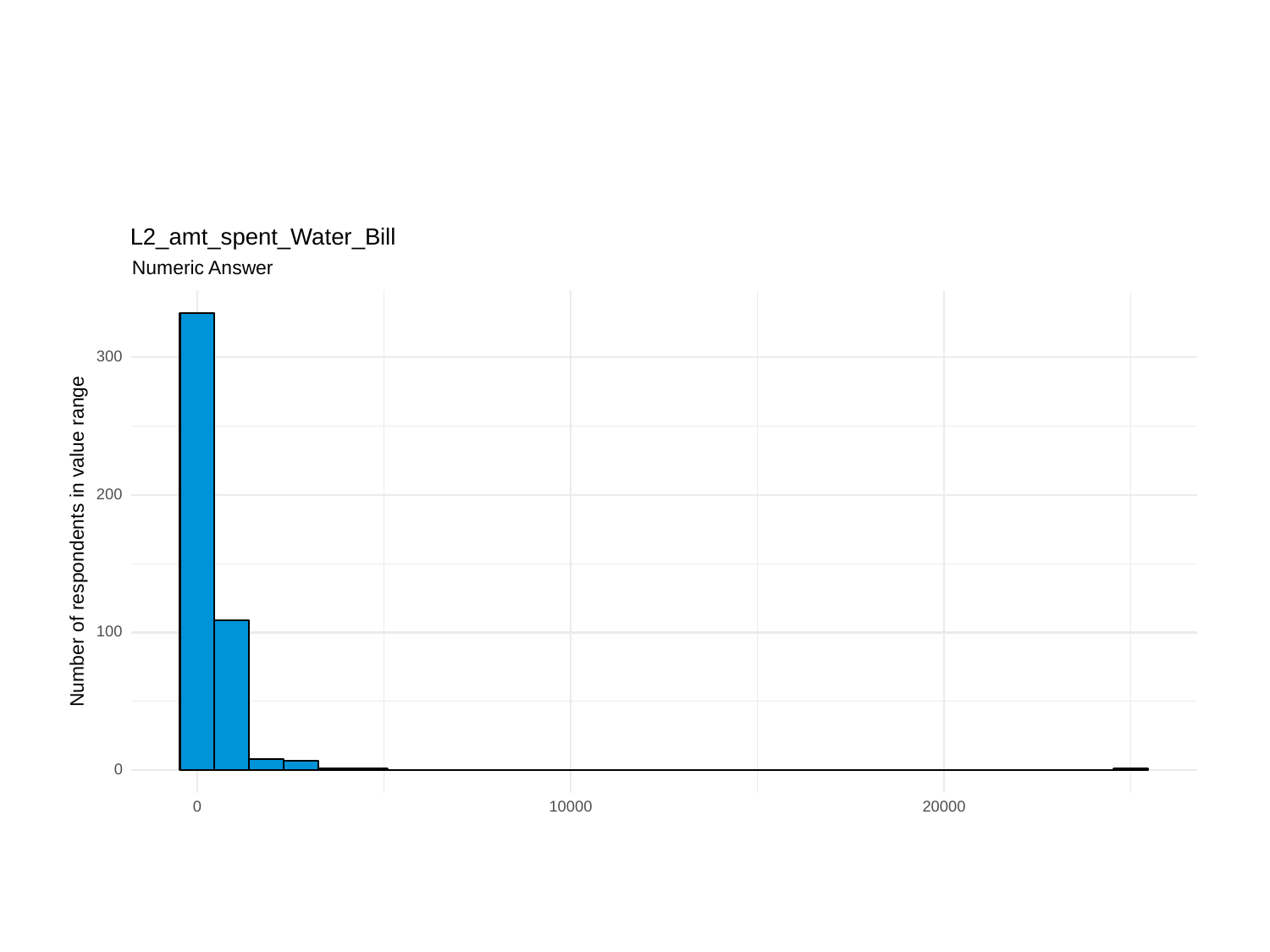

L2_amt_spent_Water_Bill
Numeric Answer

300

200

Number of respondents in value range

100

0

0
10000
20000